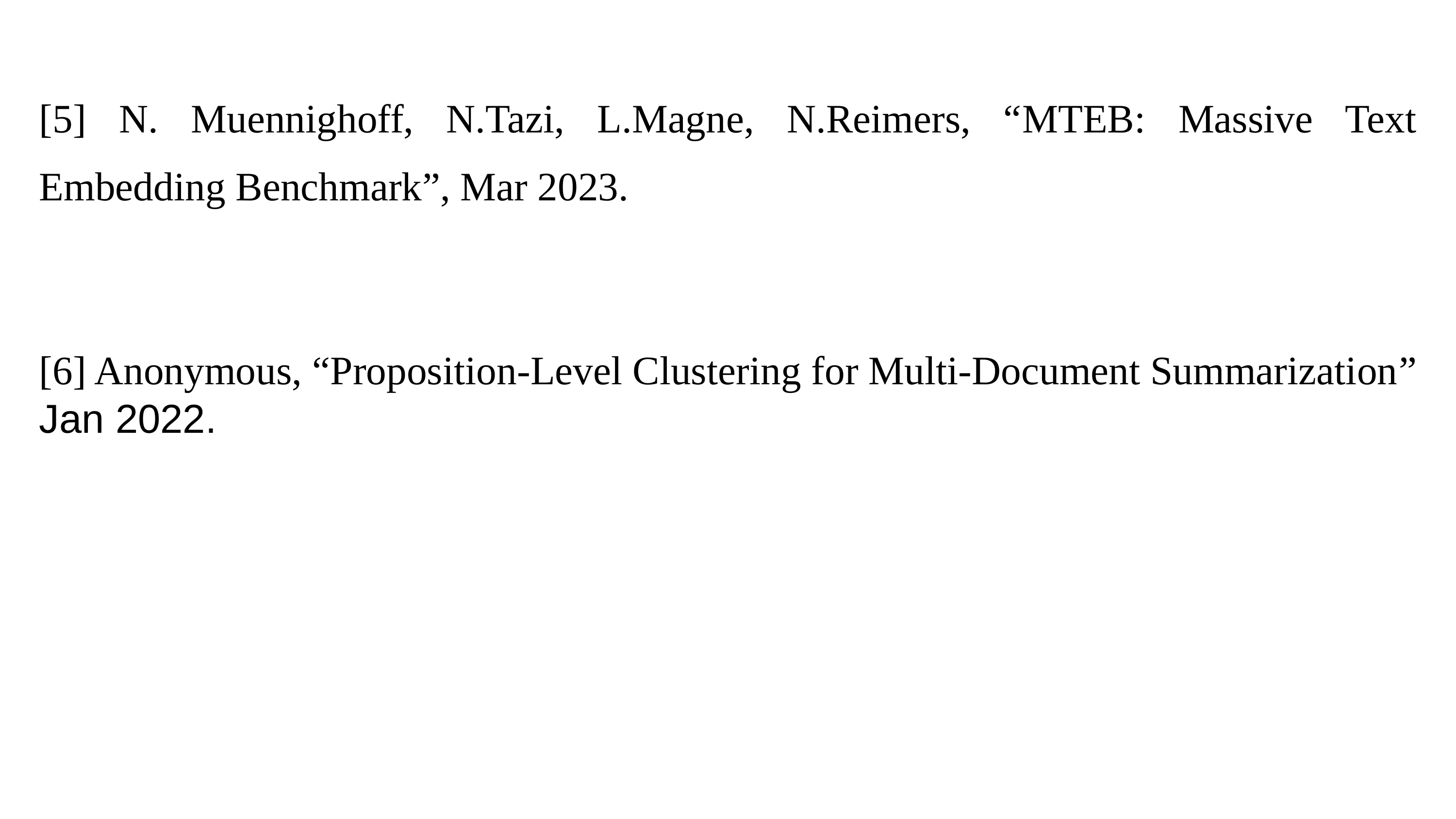

[5] N. Muennighoff, N.Tazi, L.Magne, N.Reimers, “MTEB: Massive Text Embedding Benchmark”, Mar 2023.

[6] Anonymous, “Proposition-Level Clustering for Multi-Document Summarization”
Jan 2022.